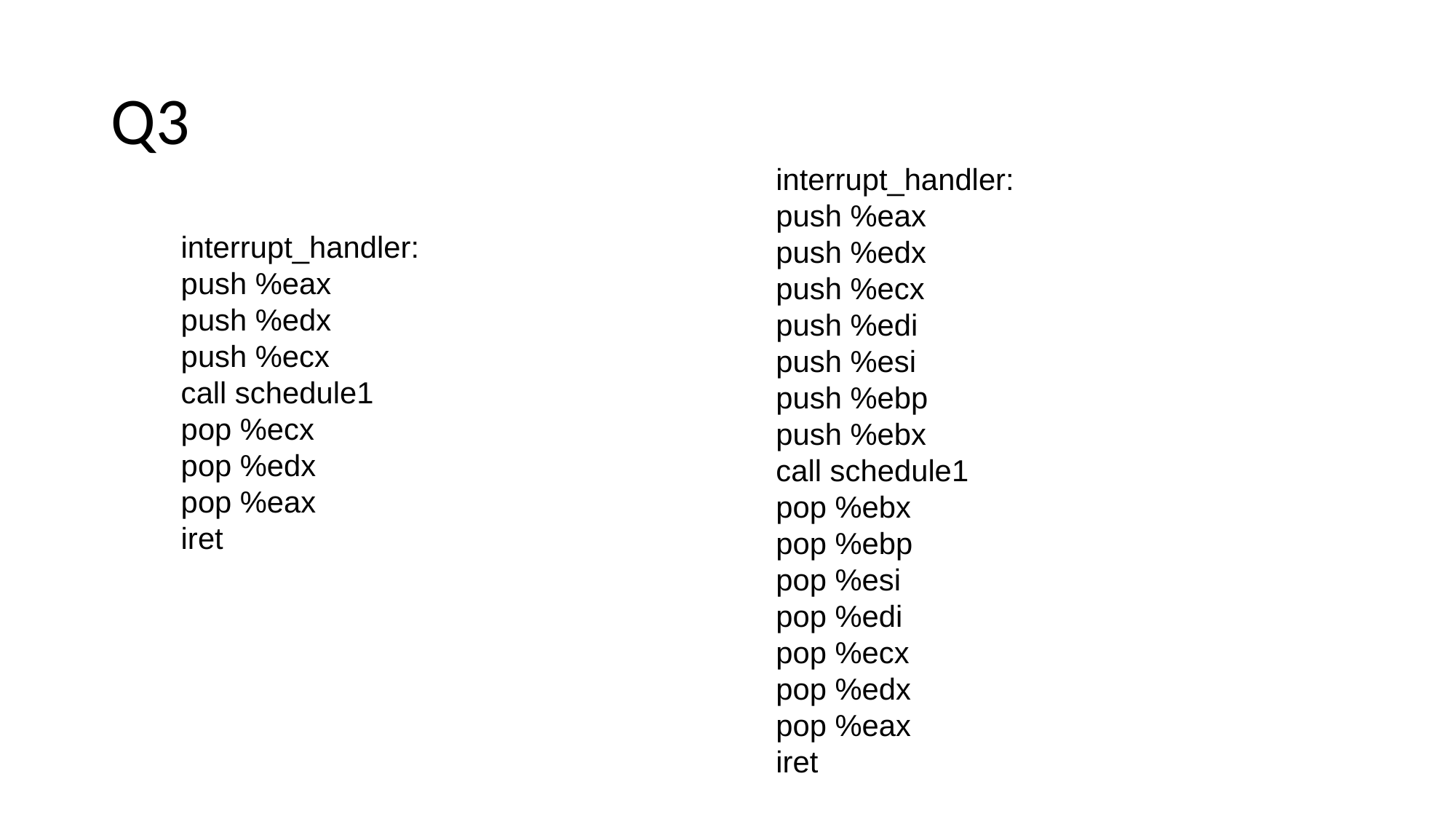

# Q3
interrupt_handler:
push %eax
push %edx
push %ecx
push %edi
push %esi
push %ebp
push %ebx
call schedule1
pop %ebx
pop %ebp
pop %esi
pop %edi
pop %ecx
pop %edx
pop %eax
iret
interrupt_handler:
push %eax
push %edx
push %ecx
call schedule1
pop %ecx
pop %edx
pop %eax
iret